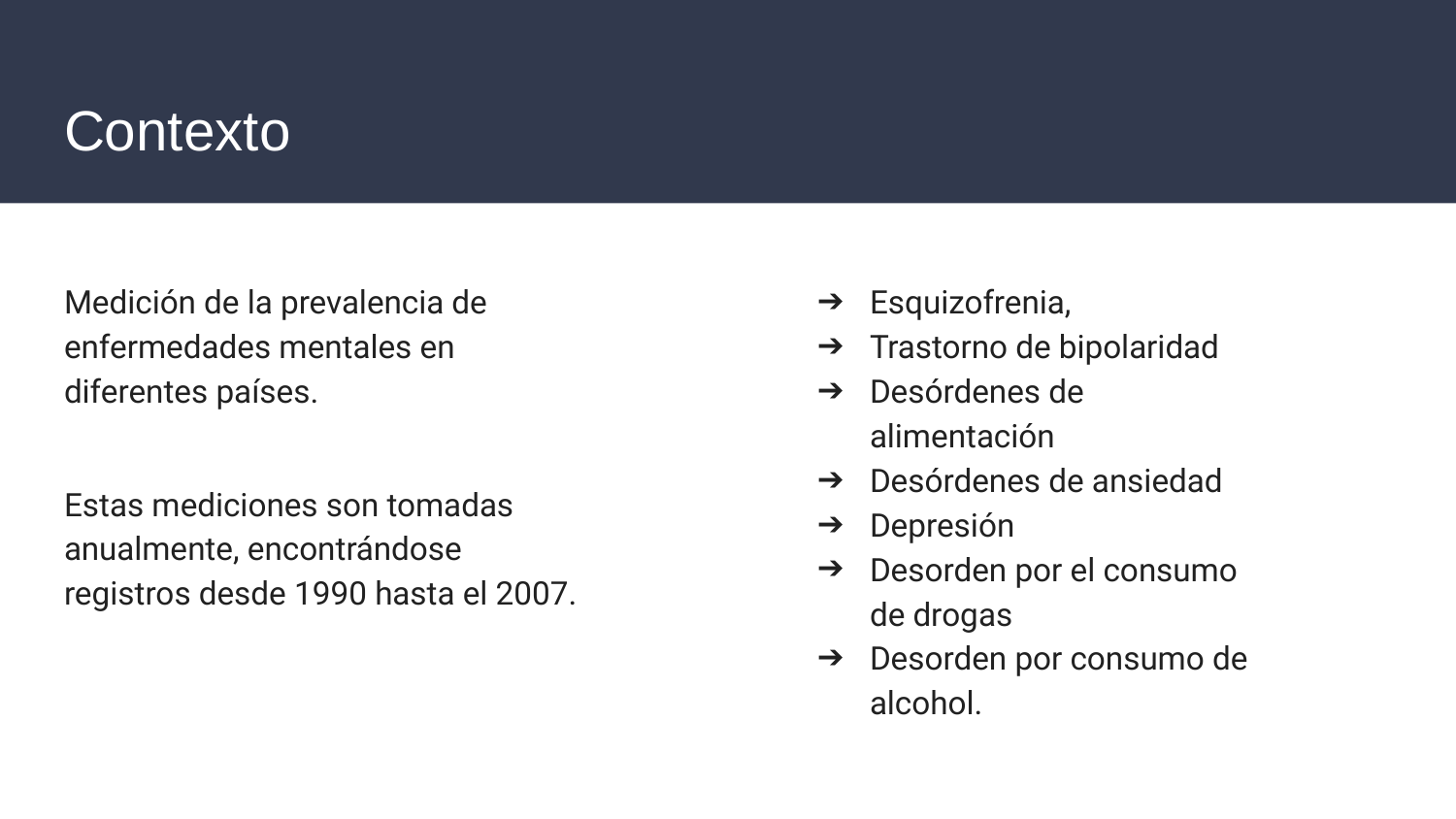

# Contexto
Medición de la prevalencia de enfermedades mentales en diferentes países.

Estas mediciones son tomadas anualmente, encontrándose registros desde 1990 hasta el 2007.
Esquizofrenia,
Trastorno de bipolaridad
Desórdenes de alimentación
Desórdenes de ansiedad
Depresión
Desorden por el consumo de drogas
Desorden por consumo de alcohol.